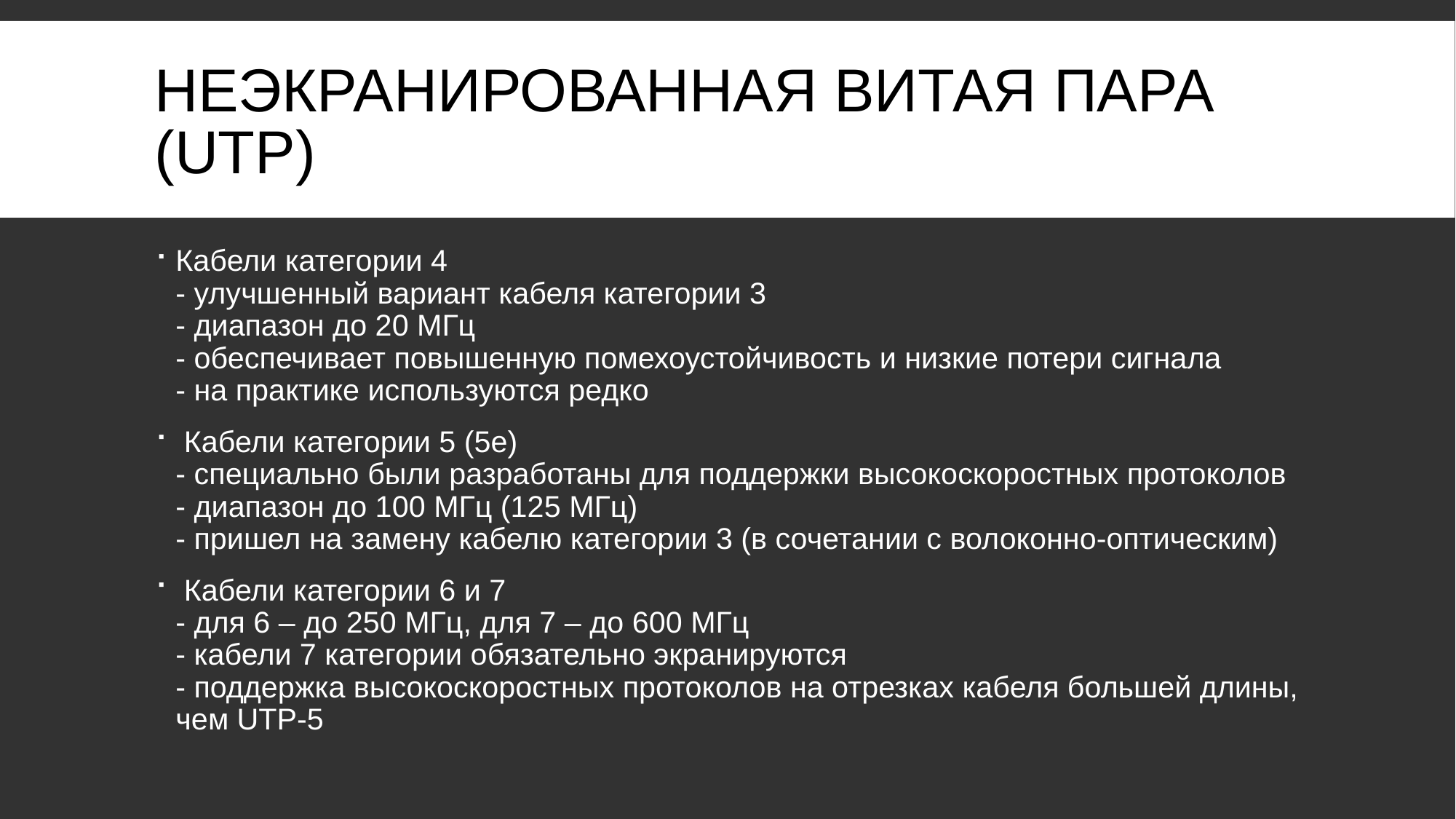

# Неэкранированная витая пара (UTP)
Кабели категории 4
- улучшенный вариант кабеля категории 3
- диапазон до 20 МГц
- обеспечивает повышенную помехоустойчивость и низкие потери сигнала
- на практике используются редко
 Кабели категории 5 (5e)
- специально были разработаны для поддержки высокоскоростных протоколов
- диапазон до 100 МГц (125 МГц)
- пришел на замену кабелю категории 3 (в сочетании с волоконно-оптическим)
 Кабели категории 6 и 7
- для 6 – до 250 МГц, для 7 – до 600 МГц
- кабели 7 категории обязательно экранируются
- поддержка высокоскоростных протоколов на отрезках кабеля большей длины, чем UTP-5